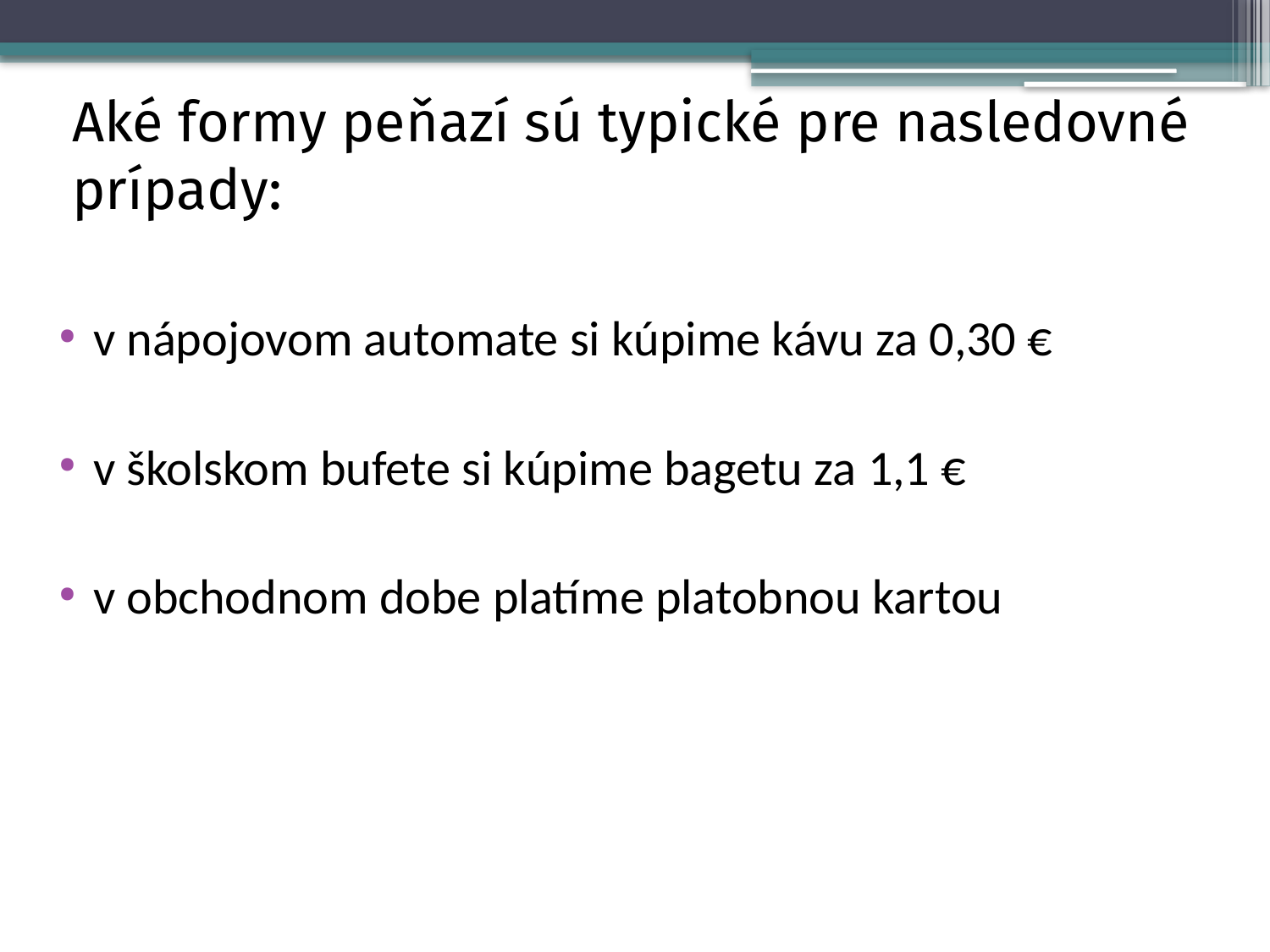

# Aké formy peňazí sú typické pre nasledovné prípady:
v nápojovom automate si kúpime kávu za 0,30 €

v školskom bufete si kúpime bagetu za 1,1 €

v obchodnom dobe platíme platobnou kartou